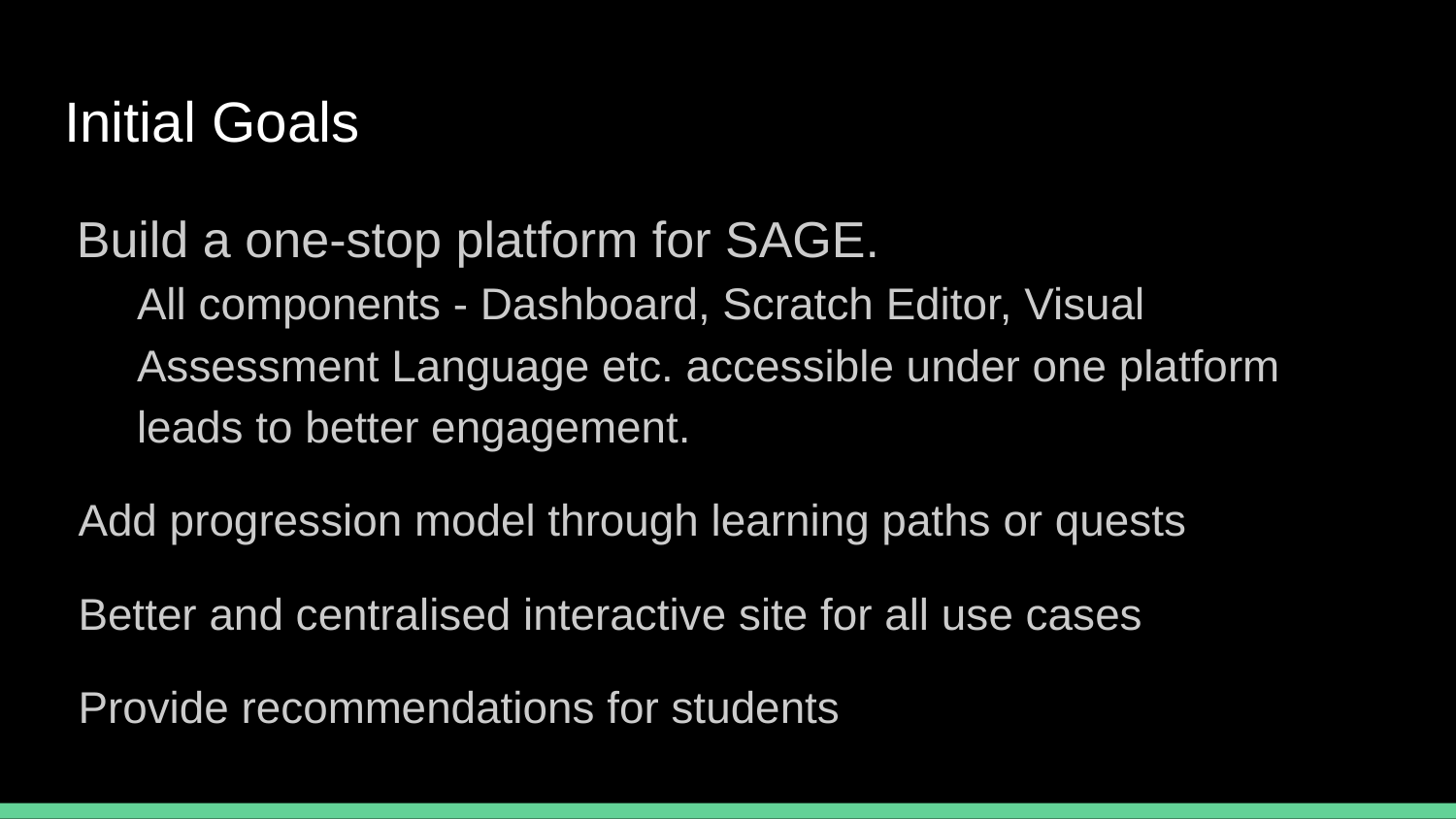

# Initial Goals
Build a one-stop platform for SAGE.
All components - Dashboard, Scratch Editor, Visual Assessment Language etc. accessible under one platform leads to better engagement.
Add progression model through learning paths or quests
Better and centralised interactive site for all use cases
Provide recommendations for students